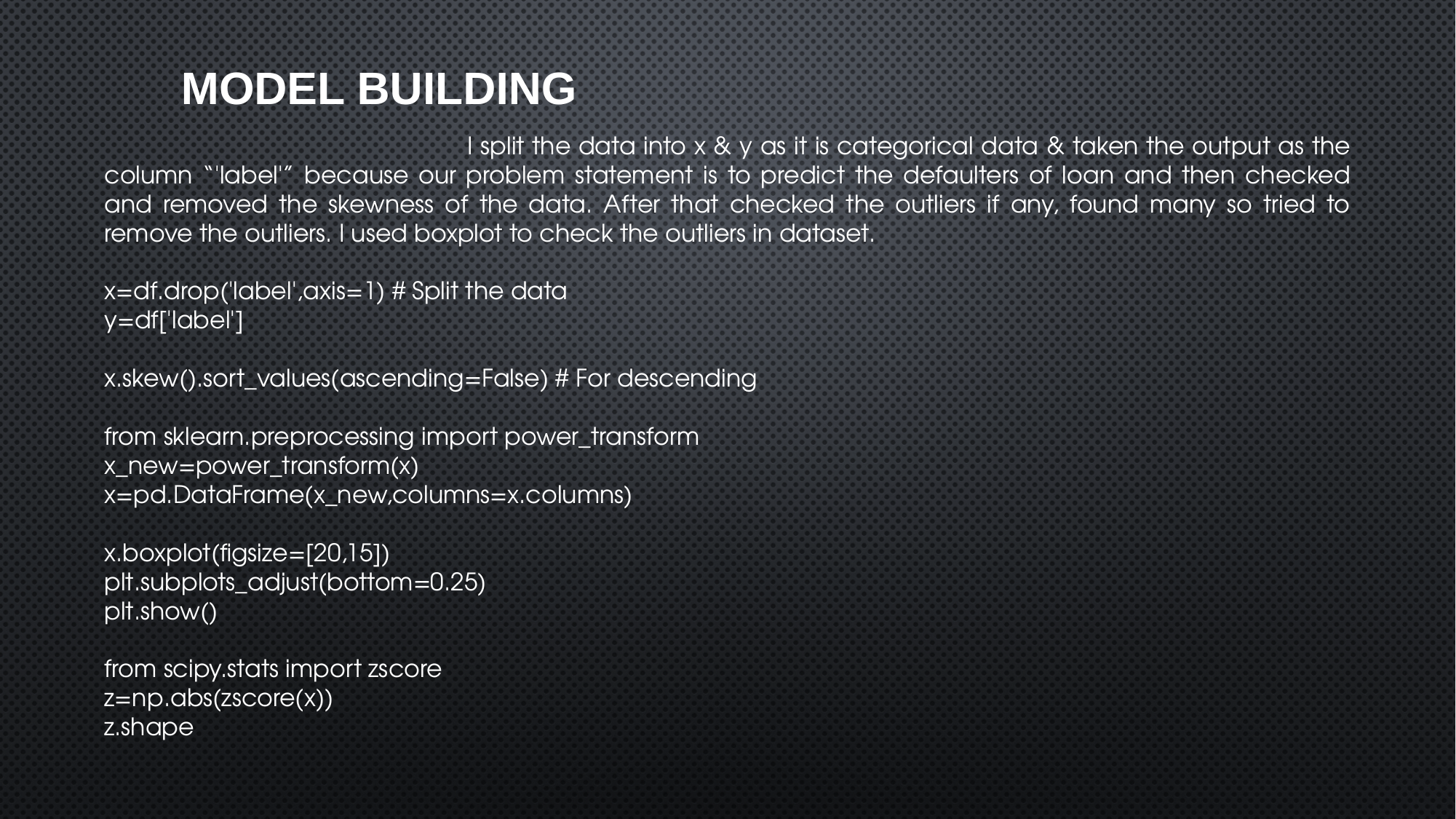

MODEL BUILDING
                                                  I split the data into x & y as it is categorical data & taken the output as the column “'label'” because our problem statement is to predict the defaulters of loan and then checked and removed the skewness of the data. After that checked the outliers if any, found many so tried to remove the outliers. I used boxplot to check the outliers in dataset.

x=df.drop('label',axis=1) # Split the data
y=df['label']

x.skew().sort_values(ascending=False) # For descending

from sklearn.preprocessing import power_transform
x_new=power_transform(x)
x=pd.DataFrame(x_new,columns=x.columns)

x.boxplot(figsize=[20,15])
plt.subplots_adjust(bottom=0.25)
plt.show()

from scipy.stats import zscore
z=np.abs(zscore(x))
z.shape